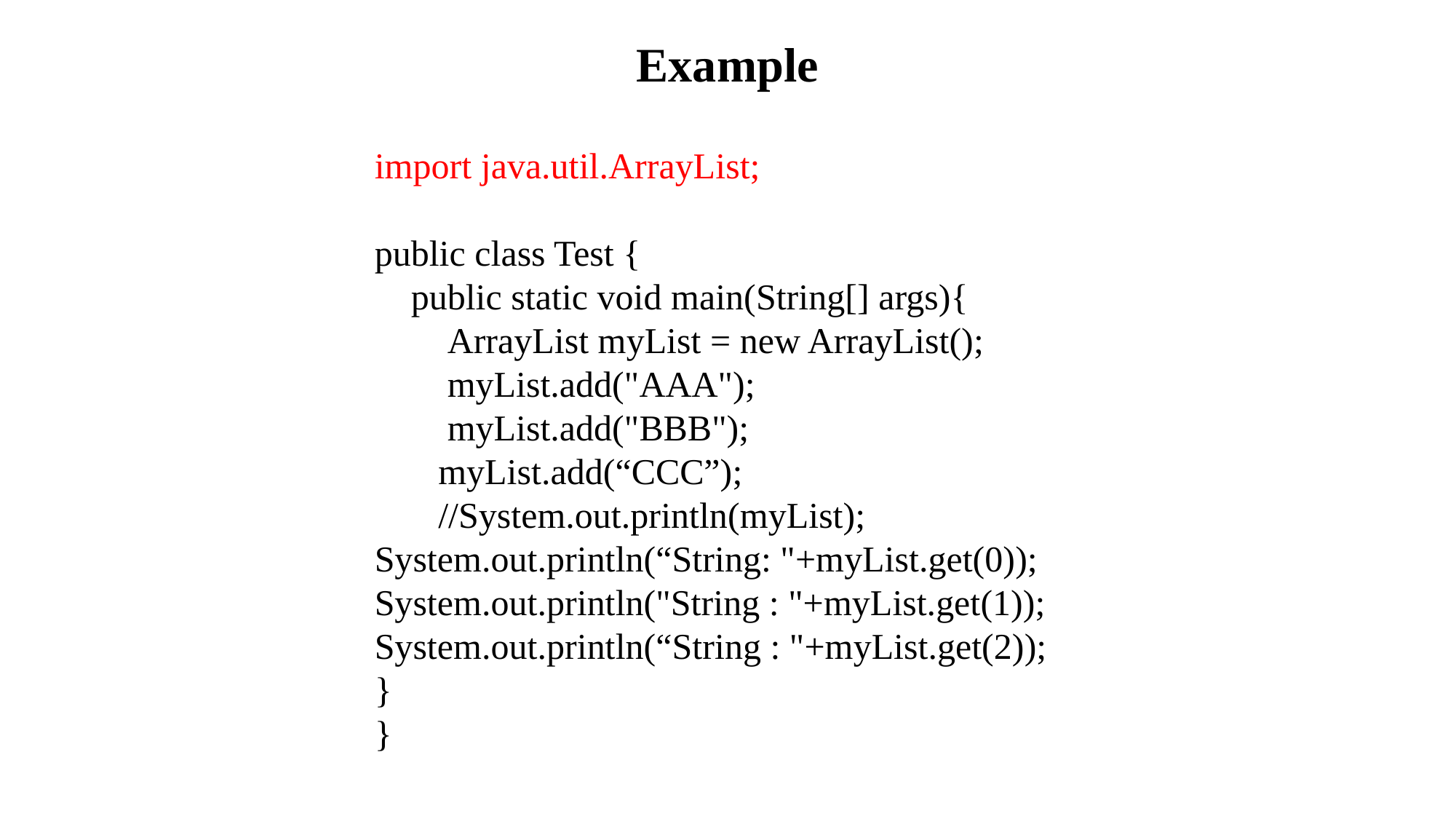

# Example
import java.util.ArrayList;

public class Test {
    public static void main(String[] args){
        ArrayList myList = new ArrayList();
        myList.add("AAA");
        myList.add("BBB");
       myList.add(“CCC”);
       //System.out.println(myList);
System.out.println(“String: "+myList.get(0));
System.out.println("String : "+myList.get(1));
System.out.println(“String : "+myList.get(2));
}
}